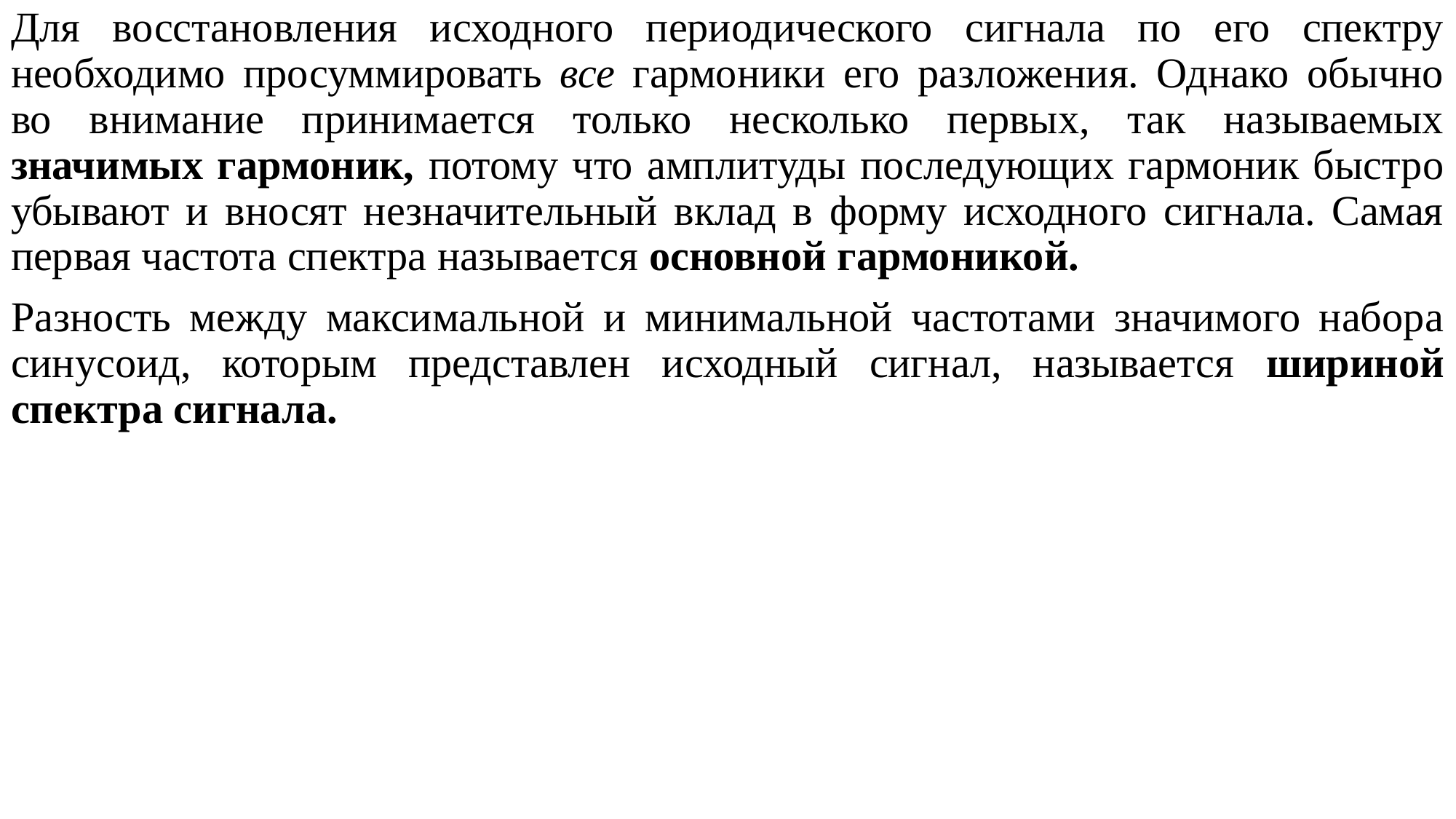

Для восстановления исходного периодического сигнала по его спектру необходимо просуммировать все гармоники его разложения. Однако обычно во внимание принимается только несколько первых, так называемых значимых гармоник, потому что амплитуды последующих гармоник быстро убывают и вносят незначительный вклад в форму исходного сигнала. Самая первая частота спектра называется основной гармоникой.
Разность между максимальной и минимальной частотами значимого набора синусоид, которым представлен исходный сигнал, называется шириной спектра сигнала.